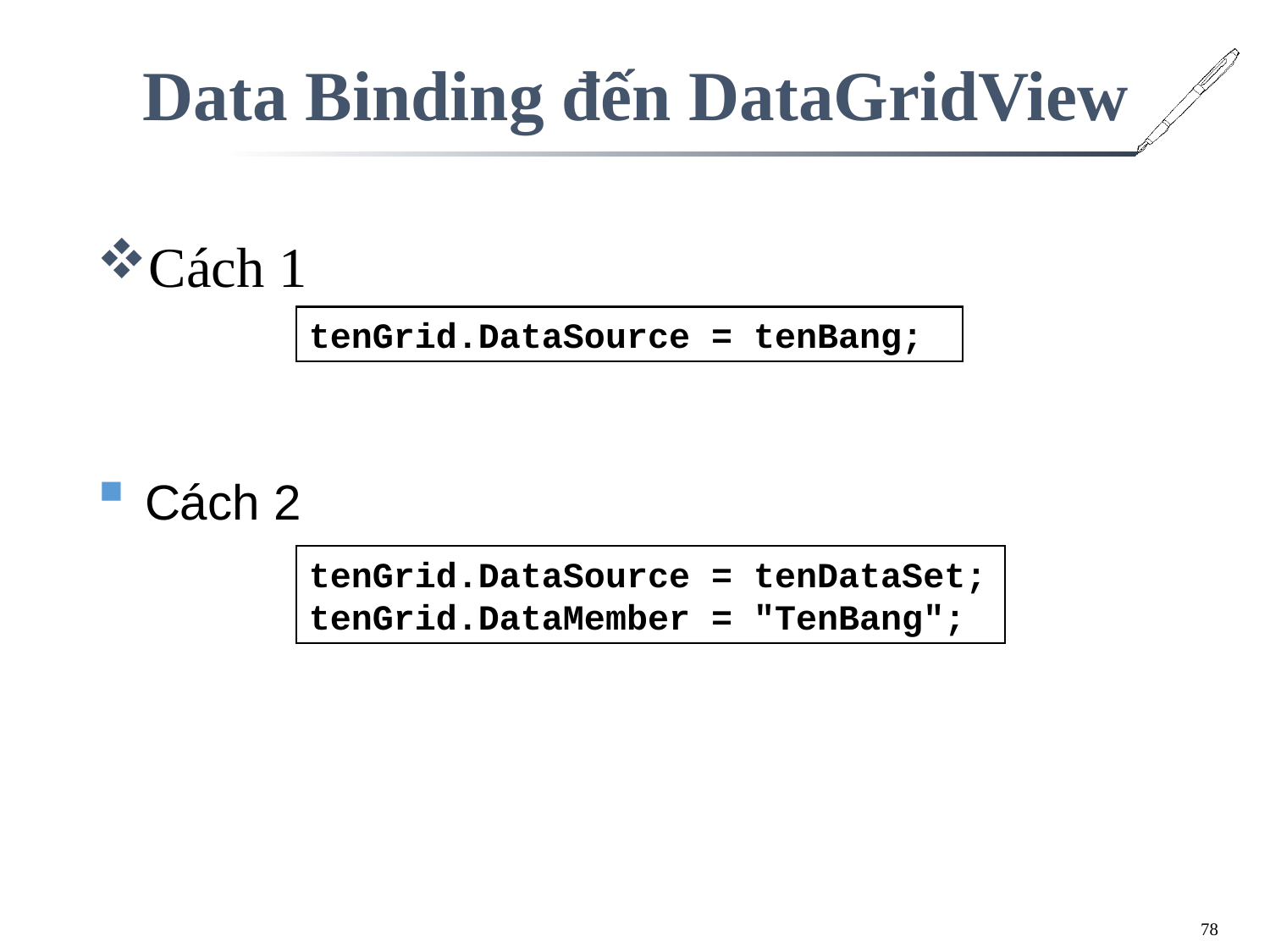

# Data Binding đến DataGridView
Cách 1
tenGrid.DataSource = tenBang;
Cách 2
tenGrid.DataSource = tenDataSet;
tenGrid.DataMember = "TenBang";
78